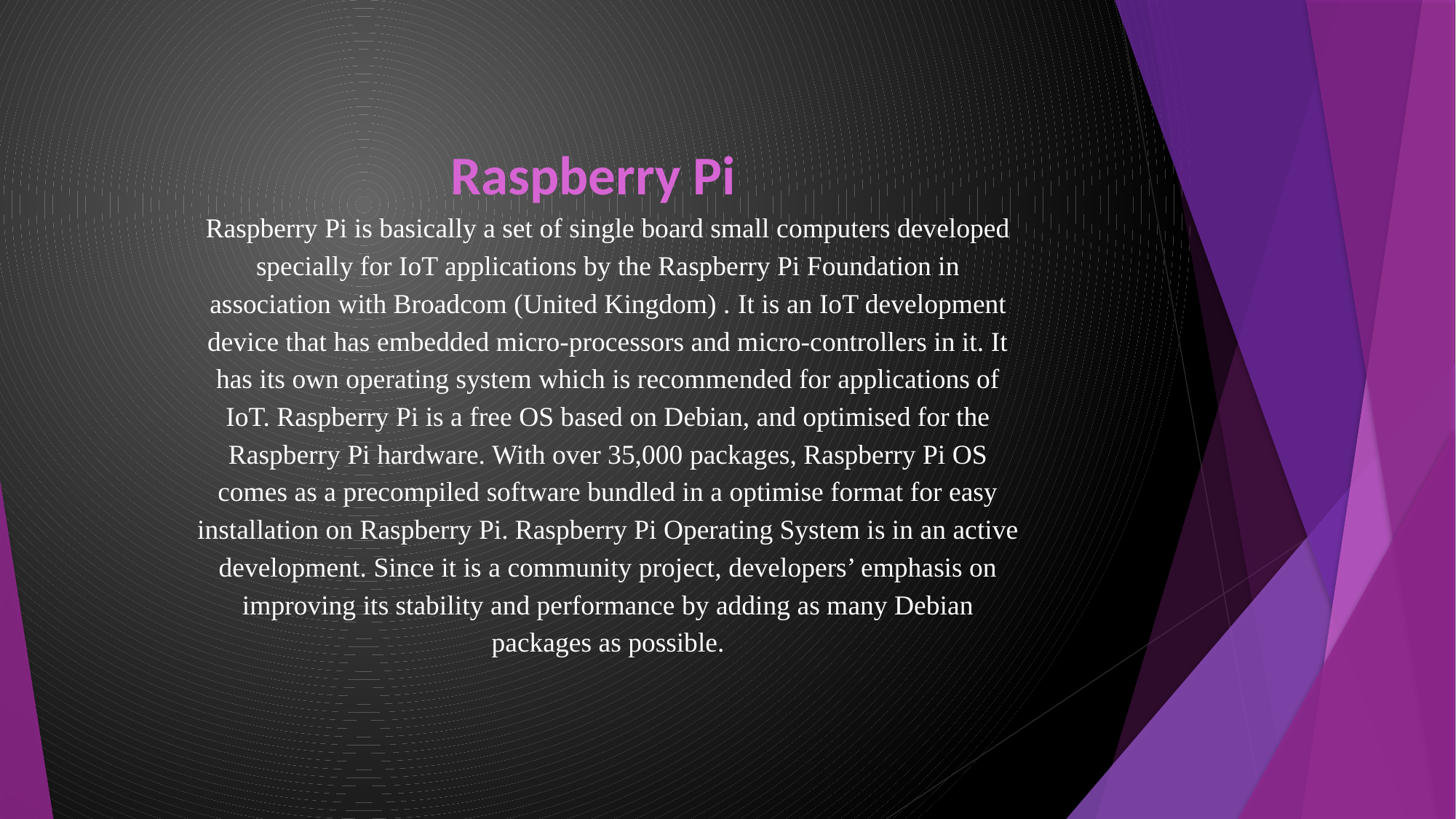

Raspberry Pi
Raspberry Pi is basically a set of single board small computers developed specially for IoT applications by the Raspberry Pi Foundation in association with Broadcom (United Kingdom) . It is an IoT development device that has embedded micro-processors and micro-controllers in it. It has its own operating system which is recommended for applications of IoT. Raspberry Pi is a free OS based on Debian, and optimised for the Raspberry Pi hardware. With over 35,000 packages, Raspberry Pi OS comes as a precompiled software bundled in a optimise format for easy installation on Raspberry Pi. Raspberry Pi Operating System is in an active development. Since it is a community project, developers’ emphasis on improving its stability and performance by adding as many Debian packages as possible.